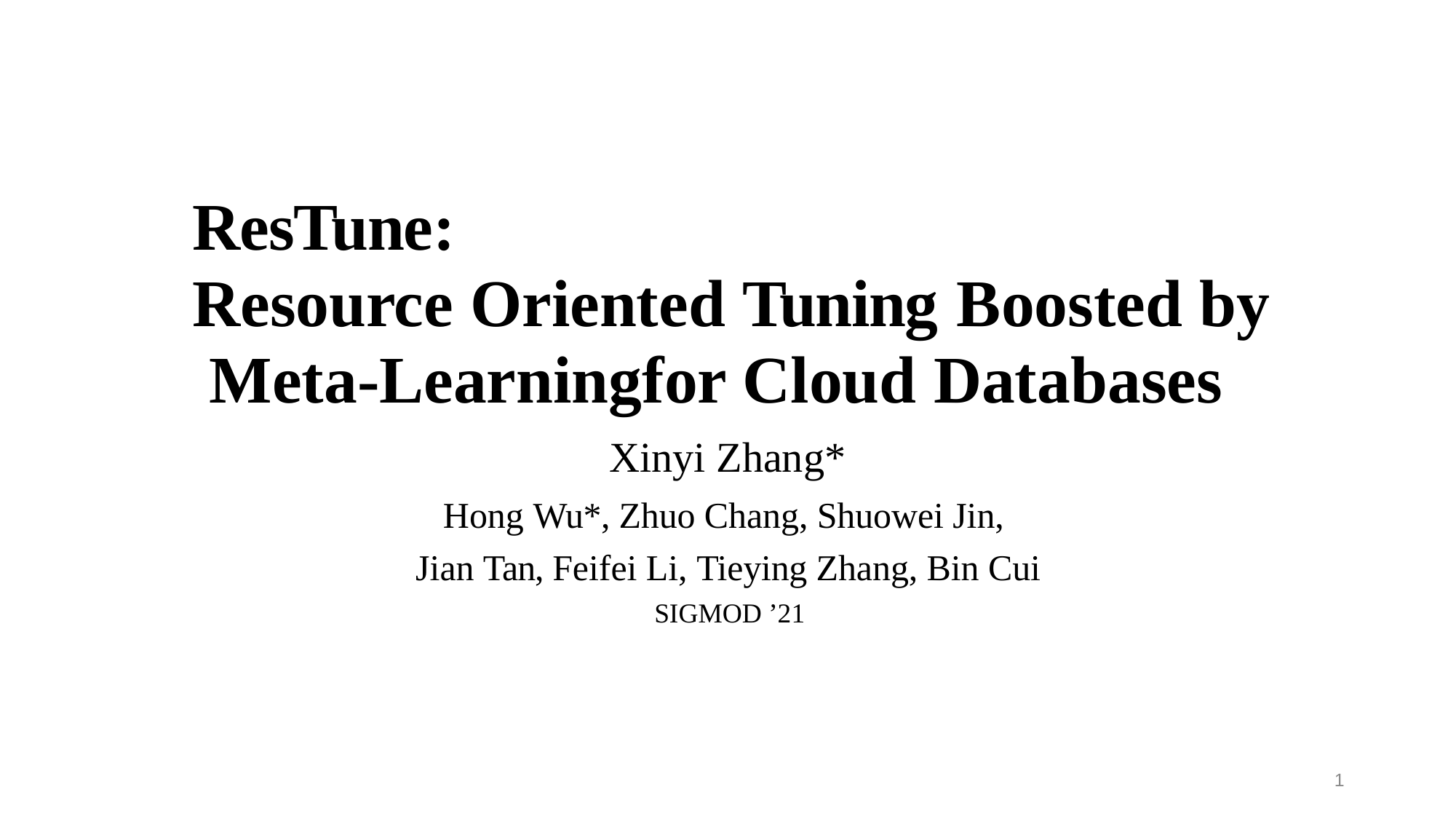

# ResTune: Resource Oriented Tuning	Boosted by  Meta-Learningfor Cloud Databases
Xinyi Zhang*
Hong Wu*, Zhuo Chang, Shuowei Jin,  Jian Tan, Feifei Li, Tieying Zhang, Bin Cui
SIGMOD ’21
1